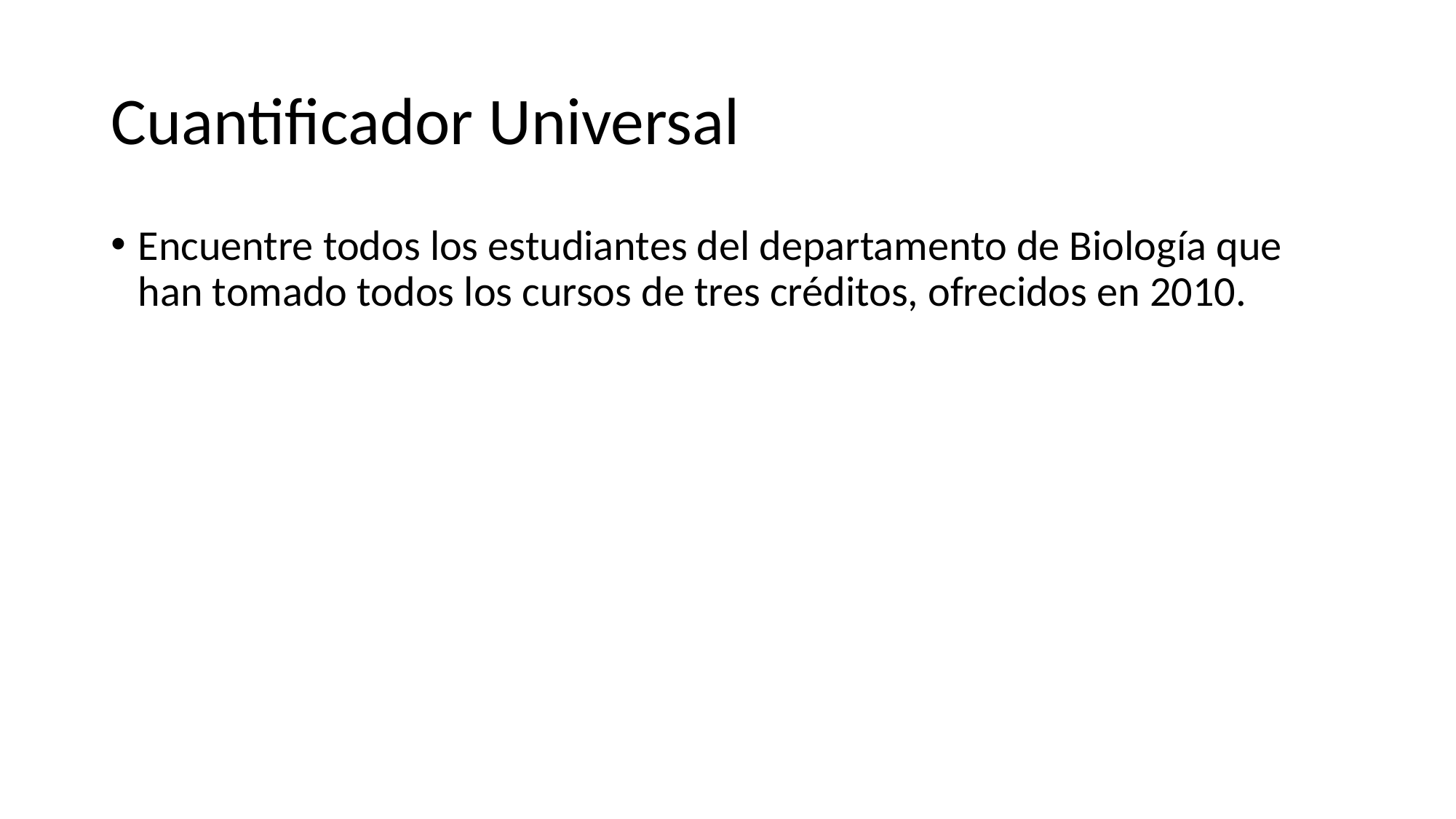

# Cuantificador Universal
Encuentre todos los estudiantes del departamento de Biología que han tomado todos los cursos de tres créditos, ofrecidos en 2010.